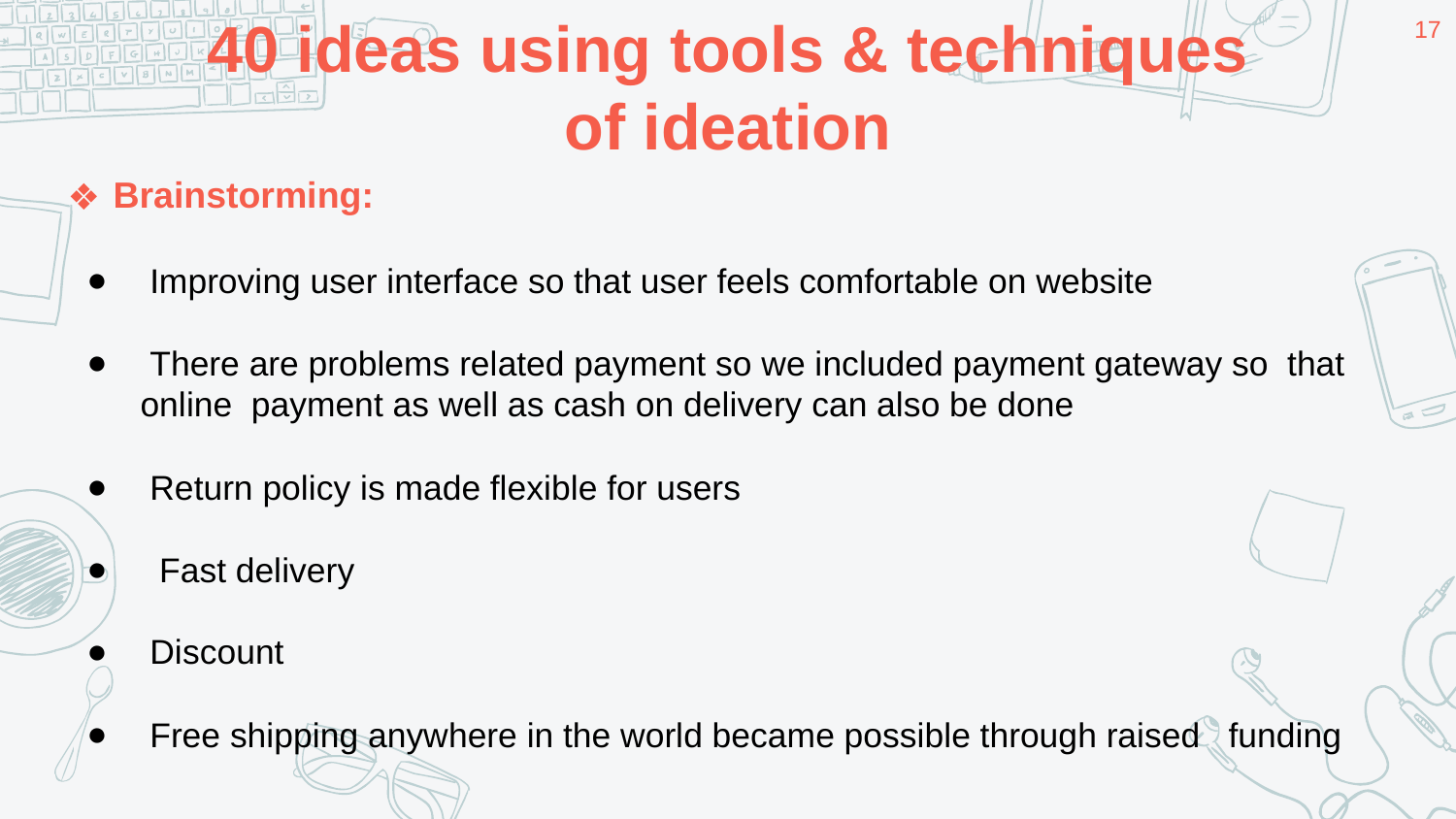

17
# 40 ideas using tools & techniques of ideation
Brainstorming:

 Improving user interface so that user feels comfortable on website

 There are problems related payment so we included payment gateway so  that online  payment as well as cash on delivery can also be done

 Return policy is made flexible for users

  Fast delivery

 Discount

 Free shipping anywhere in the world became possible through raised   funding